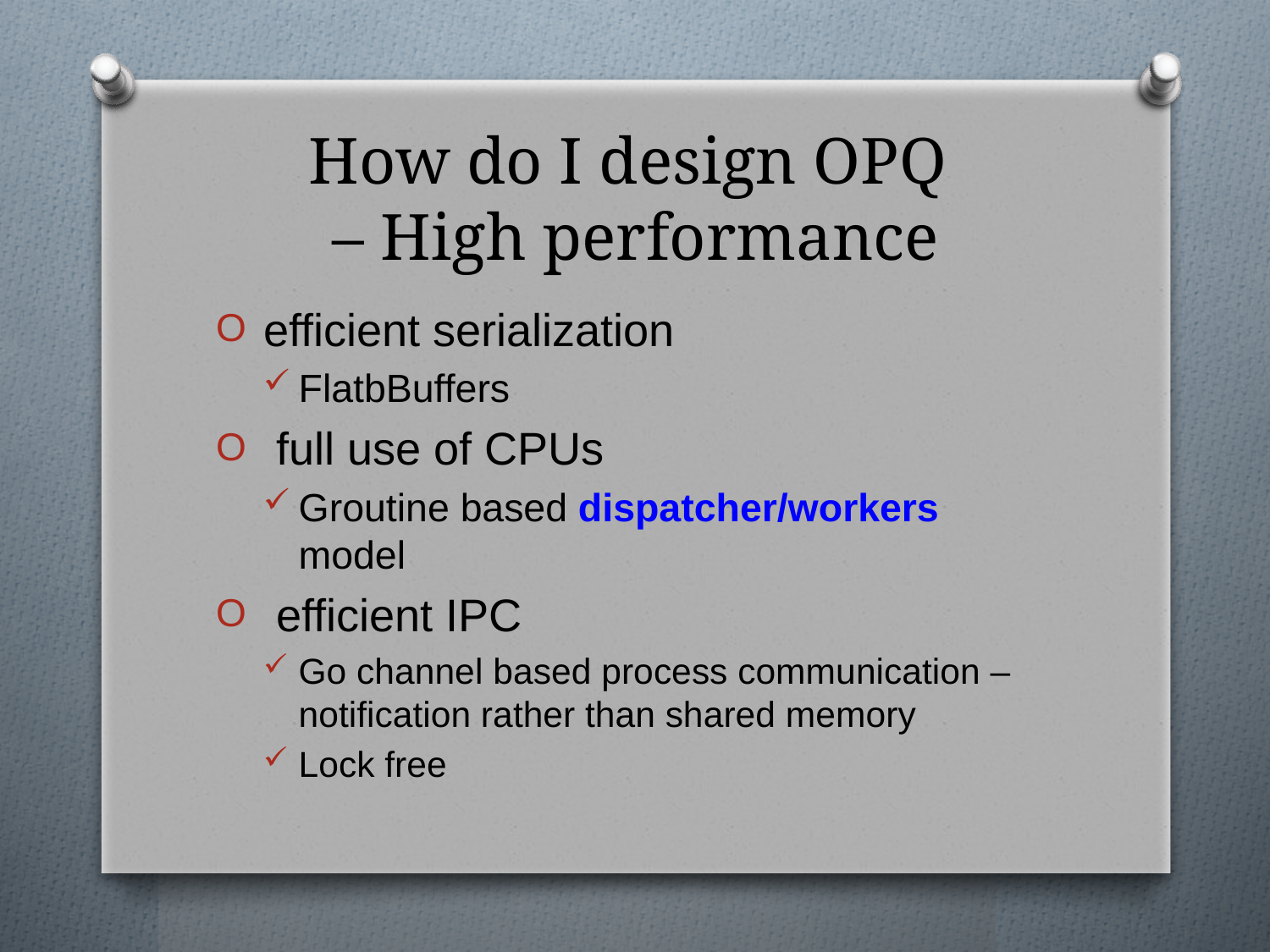

# How do I design OPQ – High performance
 efficient serialization
FlatbBuffers
  full use of CPUs
Groutine based dispatcher/workers model
  efficient IPC
Go channel based process communication – notification rather than shared memory
Lock free